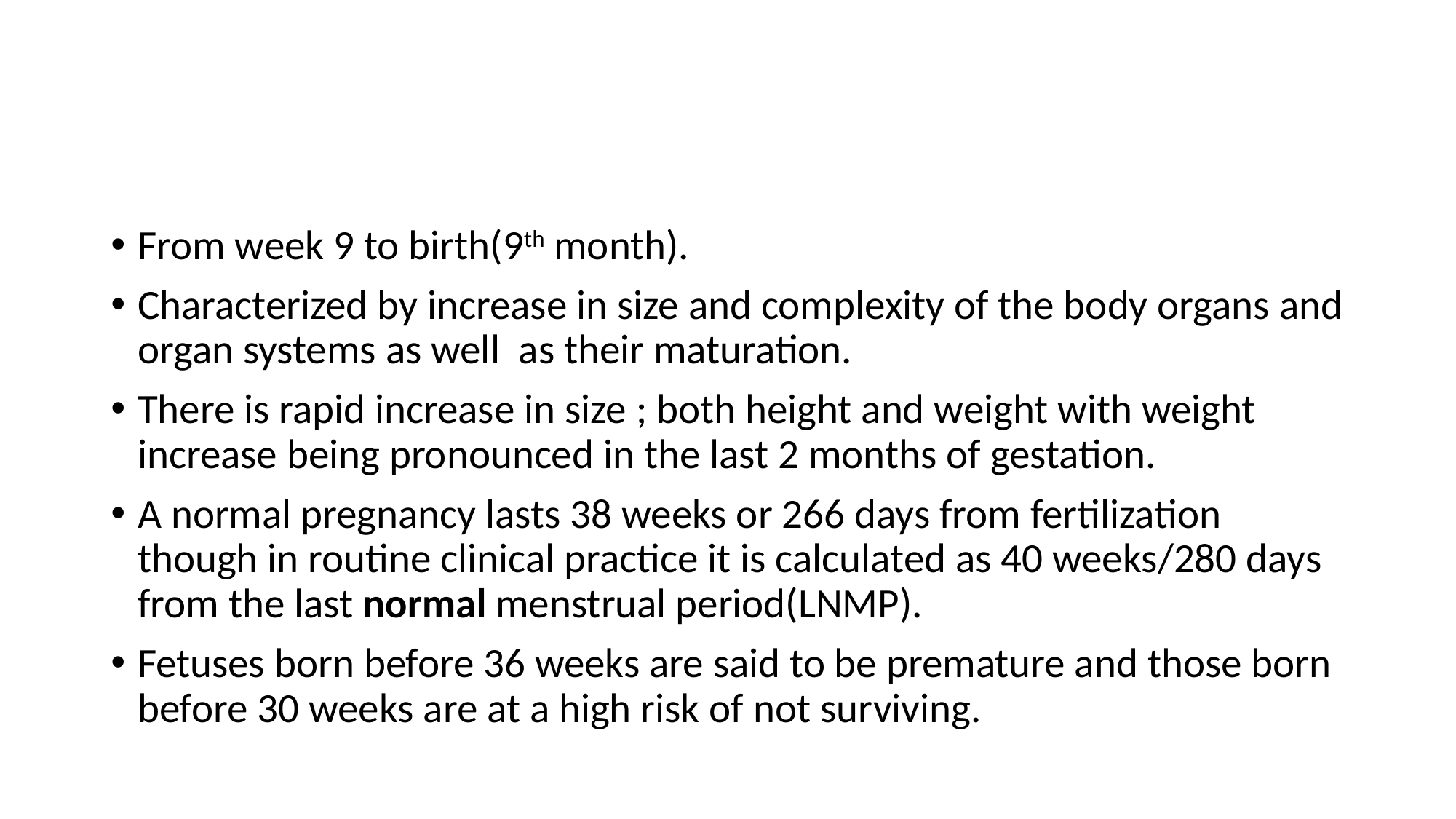

From week 9 to birth(9th month).
Characterized by increase in size and complexity of the body organs and organ systems as well  as their maturation.
There is rapid increase in size ; both height and weight with weight increase being pronounced in the last 2 months of gestation.
A normal pregnancy lasts 38 weeks or 266 days from fertilization though in routine clinical practice it is calculated as 40 weeks/280 days from the last normal menstrual period(LNMP).
Fetuses born before 36 weeks are said to be premature and those born before 30 weeks are at a high risk of not surviving.